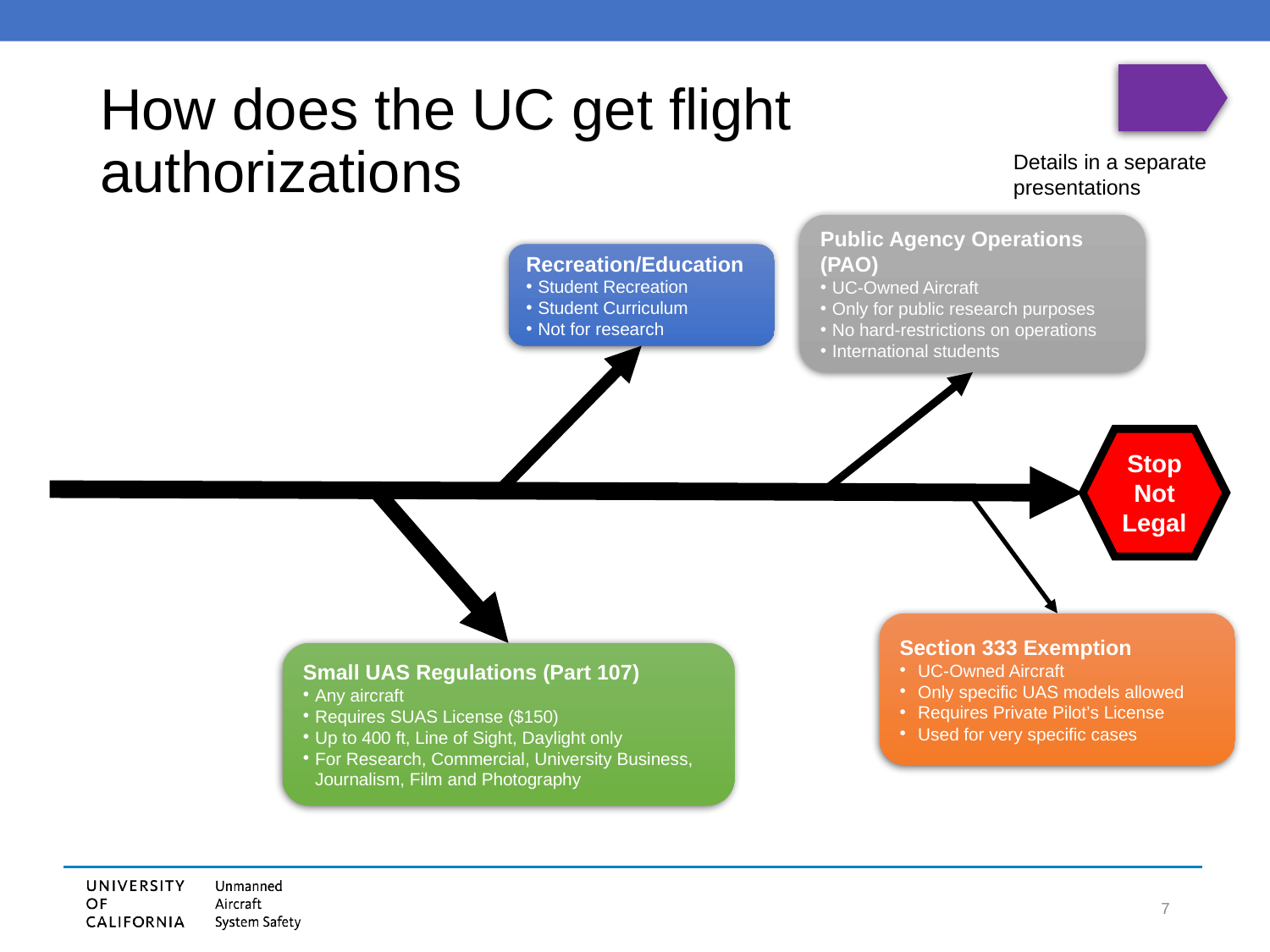

# How does the UC get flight authorizations

Details in a separate presentations
Public Agency Operations (PAO)
UC-Owned Aircraft
Only for public research purposes
No hard-restrictions on operations
International students
Recreation/Education
Student Recreation
Student Curriculum
Not for research
Stop
Not Legal
Section 333 Exemption
UC-Owned Aircraft
Only specific UAS models allowed
Requires Private Pilot’s License
Used for very specific cases
Small UAS Regulations (Part 107)
Any aircraft
Requires SUAS License ($150)
Up to 400 ft, Line of Sight, Daylight only
For Research, Commercial, University Business, Journalism, Film and Photography
7